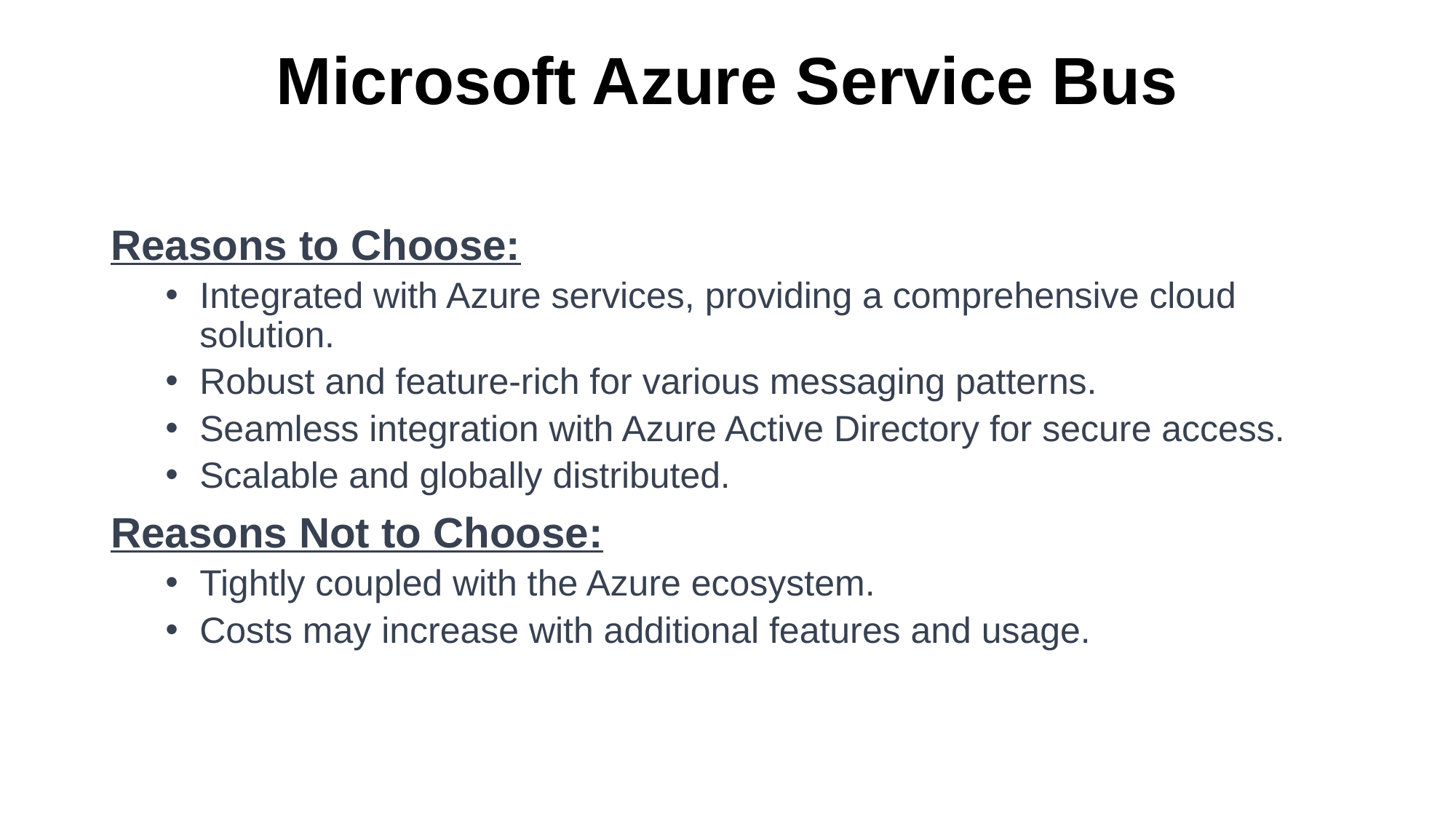

# Microsoft Azure Service Bus
Reasons to Choose:
Integrated with Azure services, providing a comprehensive cloud solution.
Robust and feature-rich for various messaging patterns.
Seamless integration with Azure Active Directory for secure access.
Scalable and globally distributed.
Reasons Not to Choose:
Tightly coupled with the Azure ecosystem.
Costs may increase with additional features and usage.